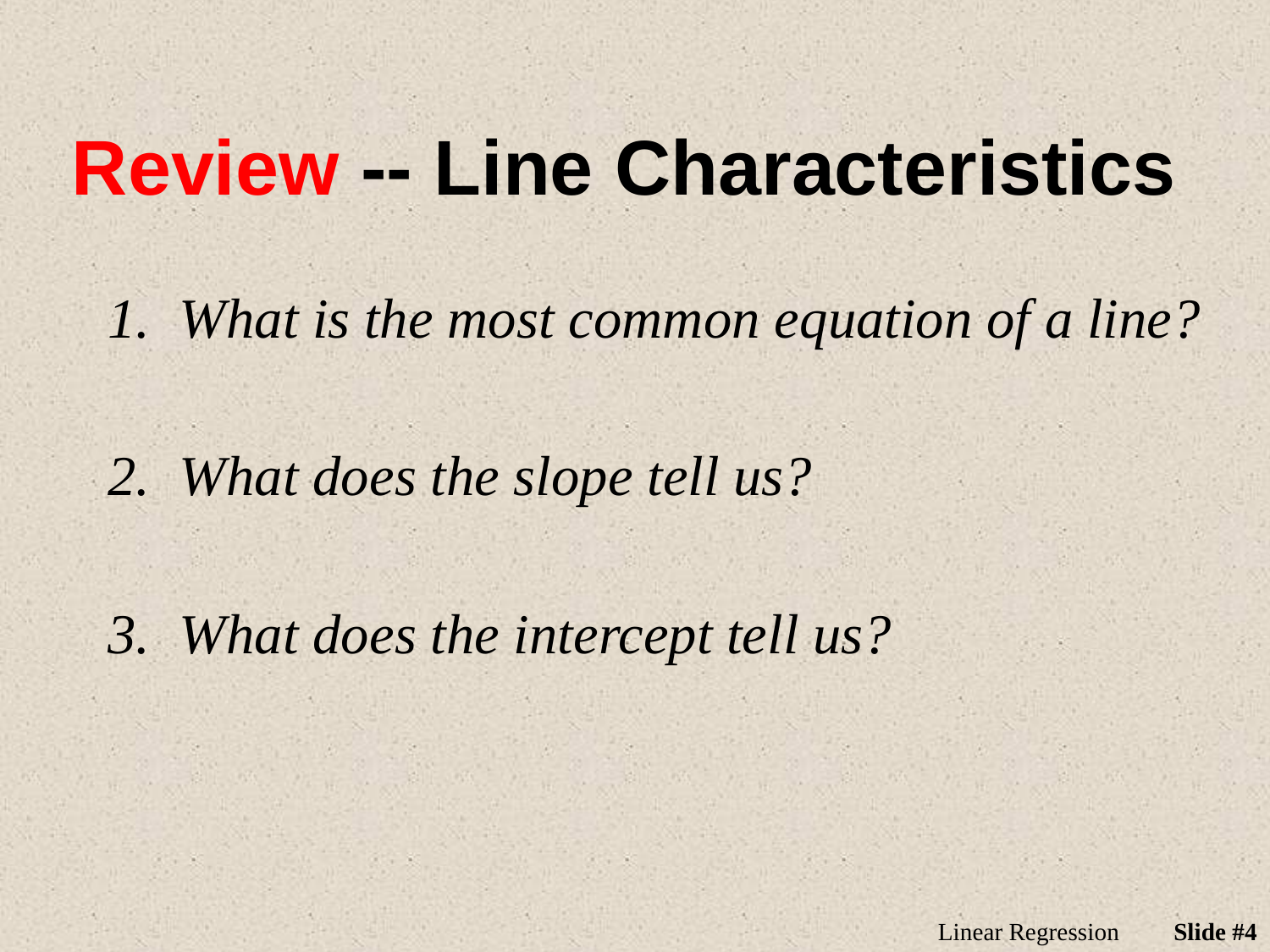

# Review -- Line Characteristics
What is the most common equation of a line?

What does the slope tell us?

What does the intercept tell us?
Linear Regression
Slide #4